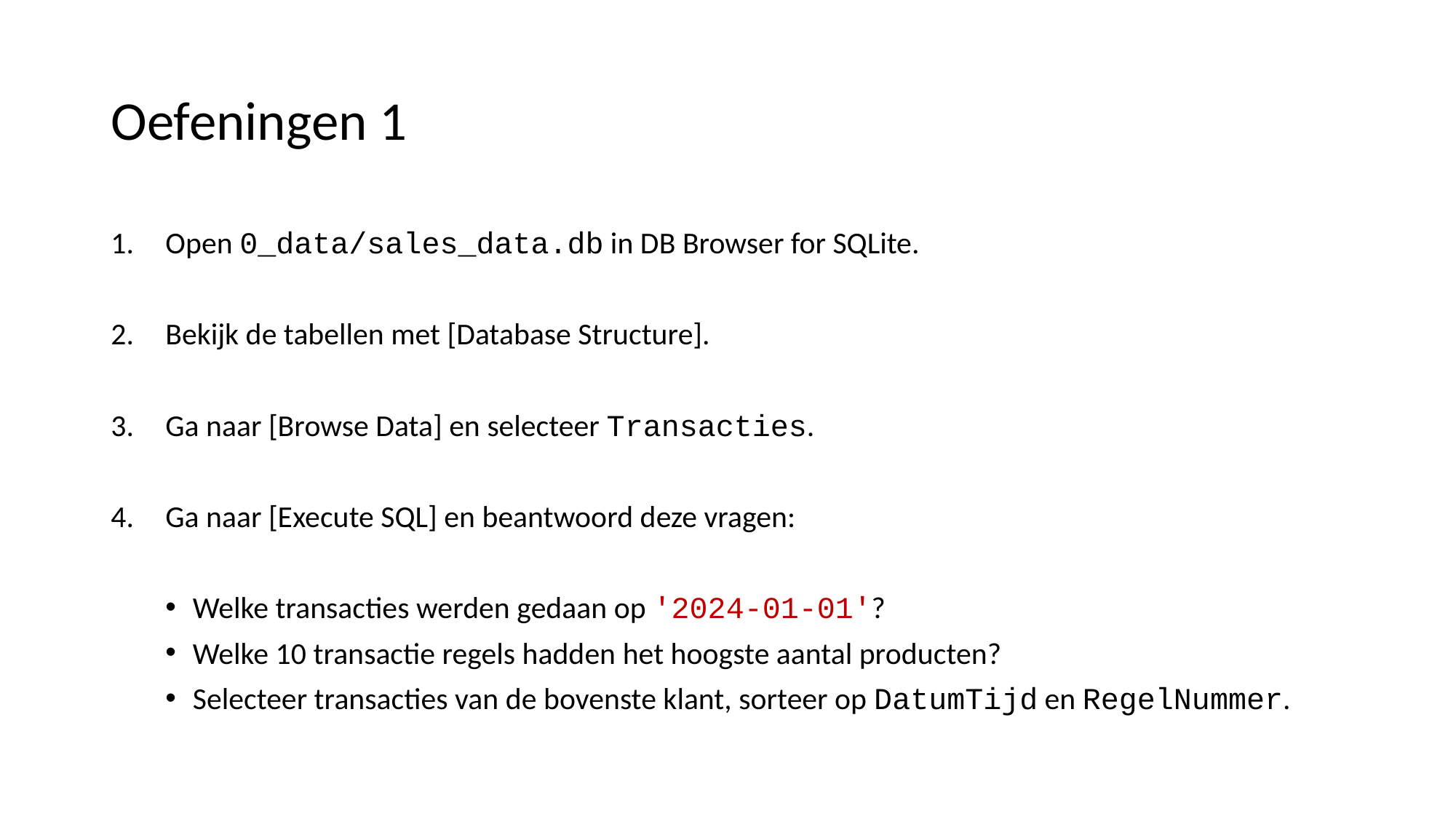

# Oefeningen 1
Open 0_data/sales_data.db in DB Browser for SQLite.

Bekijk de tabellen met [Database Structure].

Ga naar [Browse Data] en selecteer Transacties.

Ga naar [Execute SQL] en beantwoord deze vragen:

Welke transacties werden gedaan op '2024-01-01'?
Welke 10 transactie regels hadden het hoogste aantal producten?
Selecteer transacties van de bovenste klant, sorteer op DatumTijd en RegelNummer.